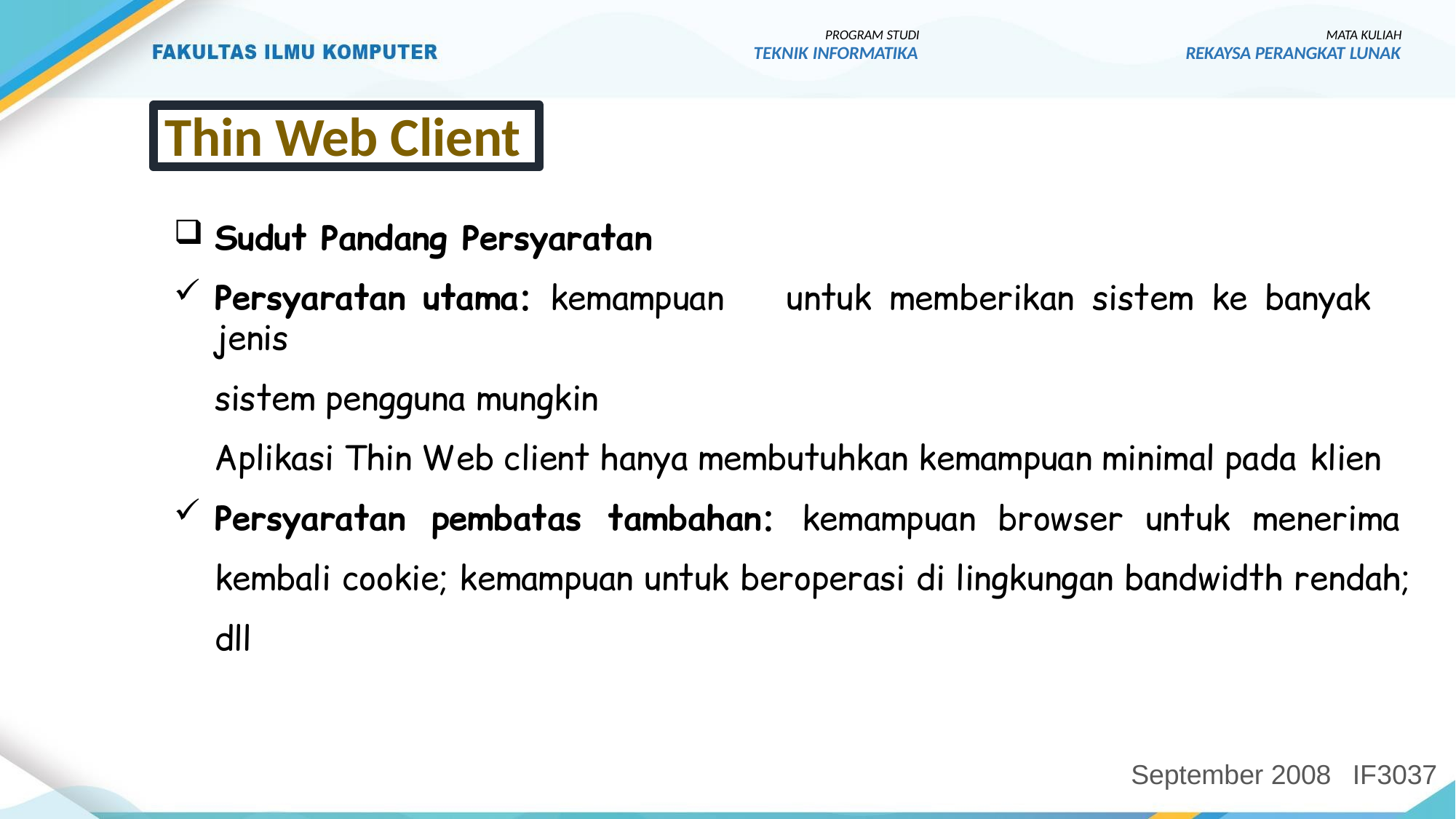

PROGRAM STUDI
TEKNIK INFORMATIKA
MATA KULIAH
REKAYSA PERANGKAT LUNAK
Thin Web Client
Sudut Pandang Persyaratan
Persyaratan utama: kemampuan	untuk	memberikan	sistem	ke	banyak	jenis
sistem pengguna mungkin
Aplikasi Thin Web client hanya membutuhkan kemampuan minimal pada klien
Persyaratan pembatas tambahan: kemampuan browser untuk menerima  kembali cookie; kemampuan untuk beroperasi di lingkungan bandwidth rendah;  dll
September 2008
IF3037